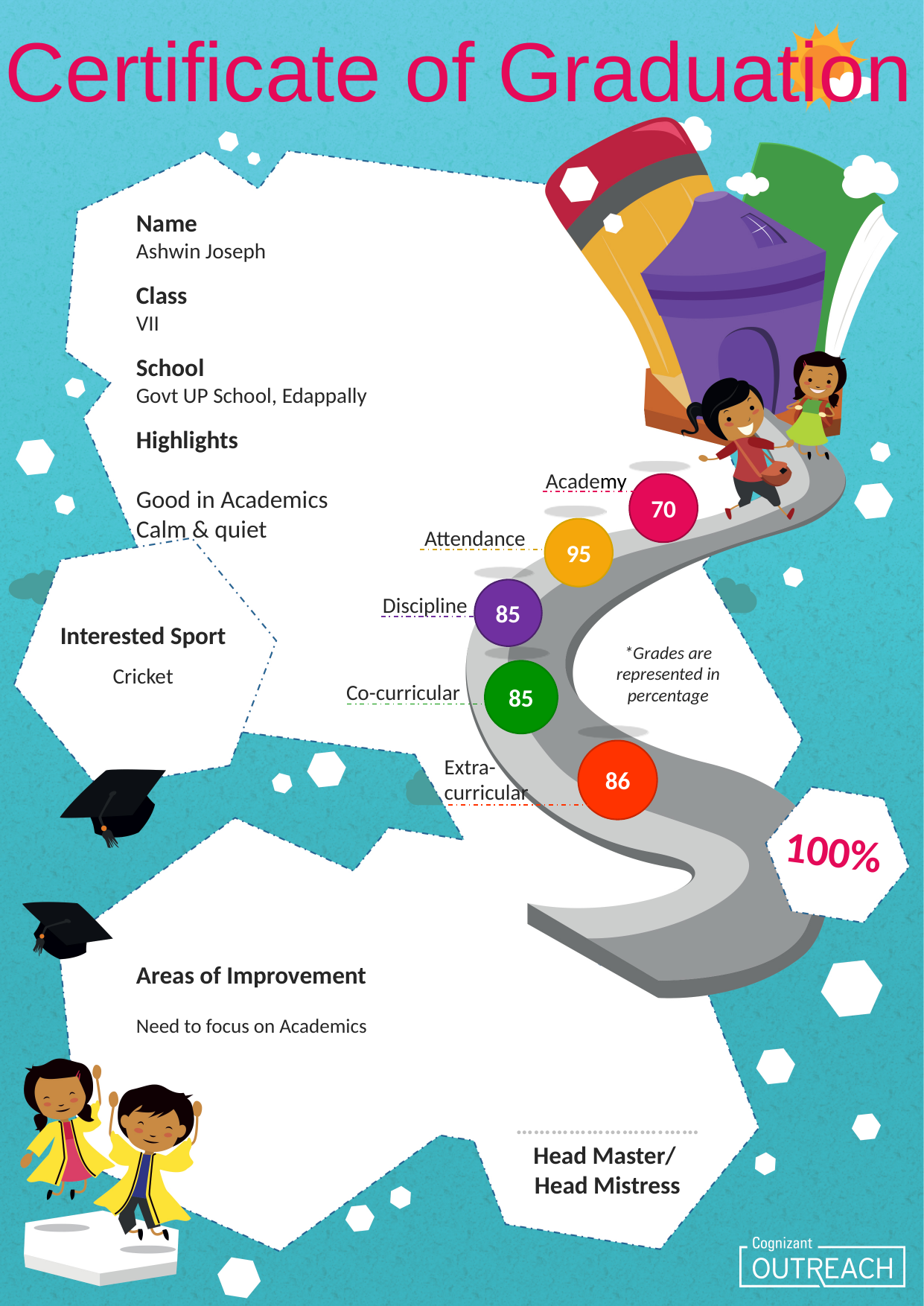

Certificate of Graduation
Name
Ashwin Joseph
Class
VII
School
Govt UP School, Edappally
Highlights

Good in Academics
Calm & quiet

Academy
70
95
Attendance
85
Discipline
Interested Sport
Cricket
*Grades are represented in percentage
85
Co-curricular
86
Extra-
curricular
100%
Areas of Improvement

Need to focus on Academics

…………………….……
Head Master/
Head Mistress